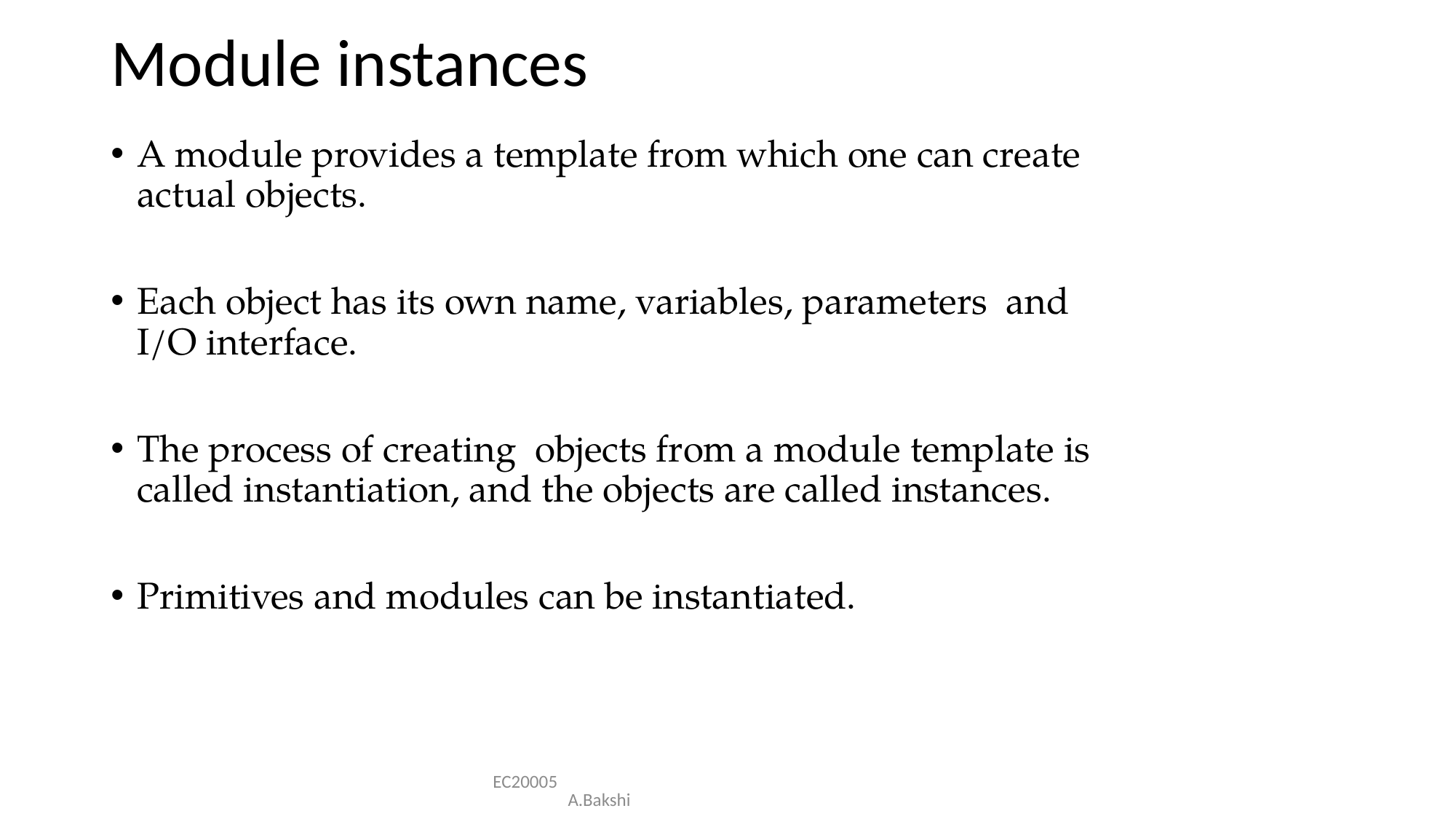

# Module instances
A module provides a template from which one can create actual objects.

Each object has its own name, variables, parameters  and I/O interface.

The process of creating  objects from a module template is called instantiation, and the objects are called instances.

Primitives and modules can be instantiated.
EC20005                                                                                                                  A.Bakshi